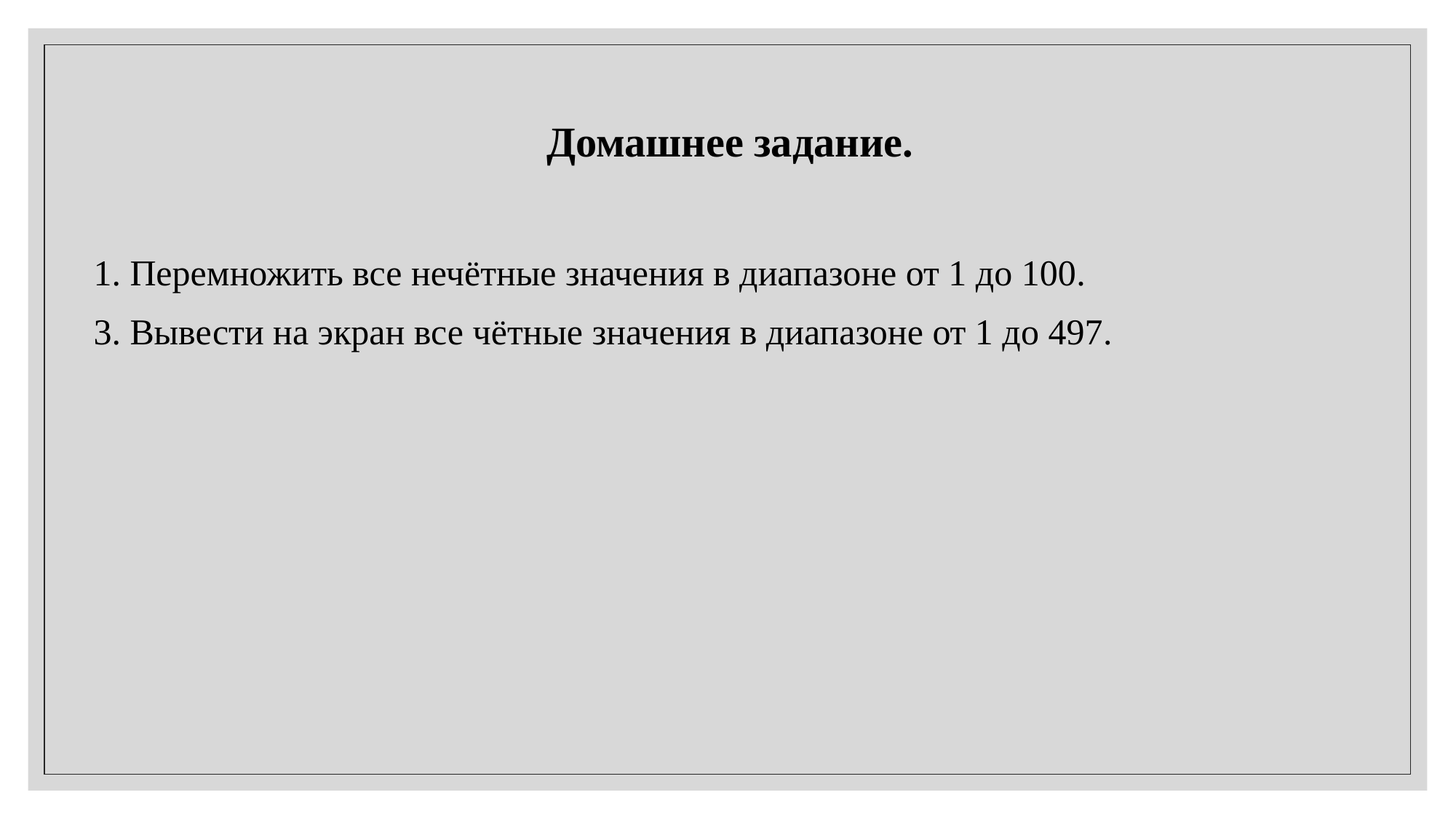

# Домашнее задание.
1. Перемножить все нечётные значения в диапазоне от 1 до 100.
3. Вывести на экран все чётные значения в диапазоне от 1 до 497.